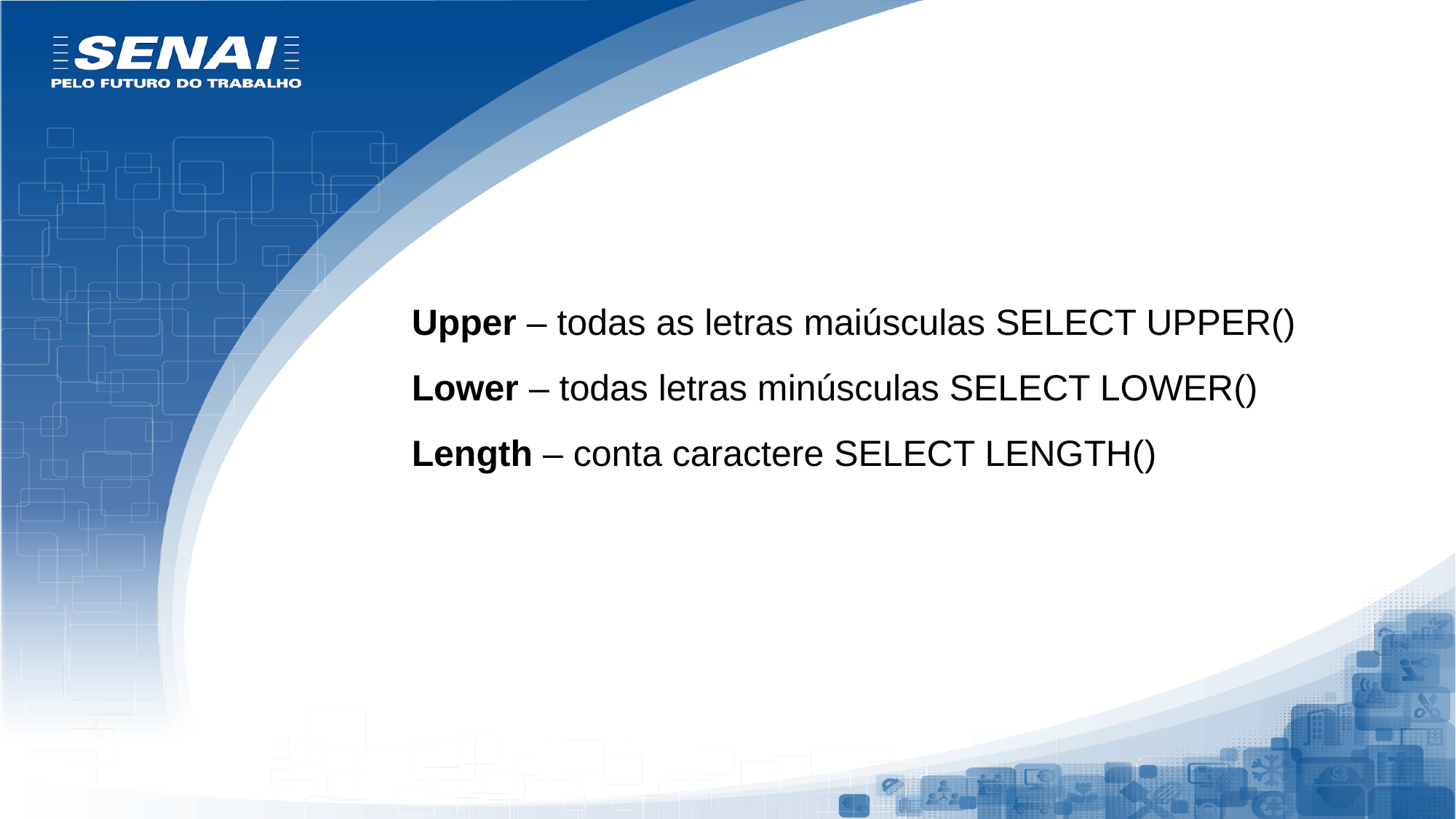

Upper – todas as letras maiúsculas SELECT UPPER()
Lower – todas letras minúsculas SELECT LOWER()
Length – conta caractere SELECT LENGTH()